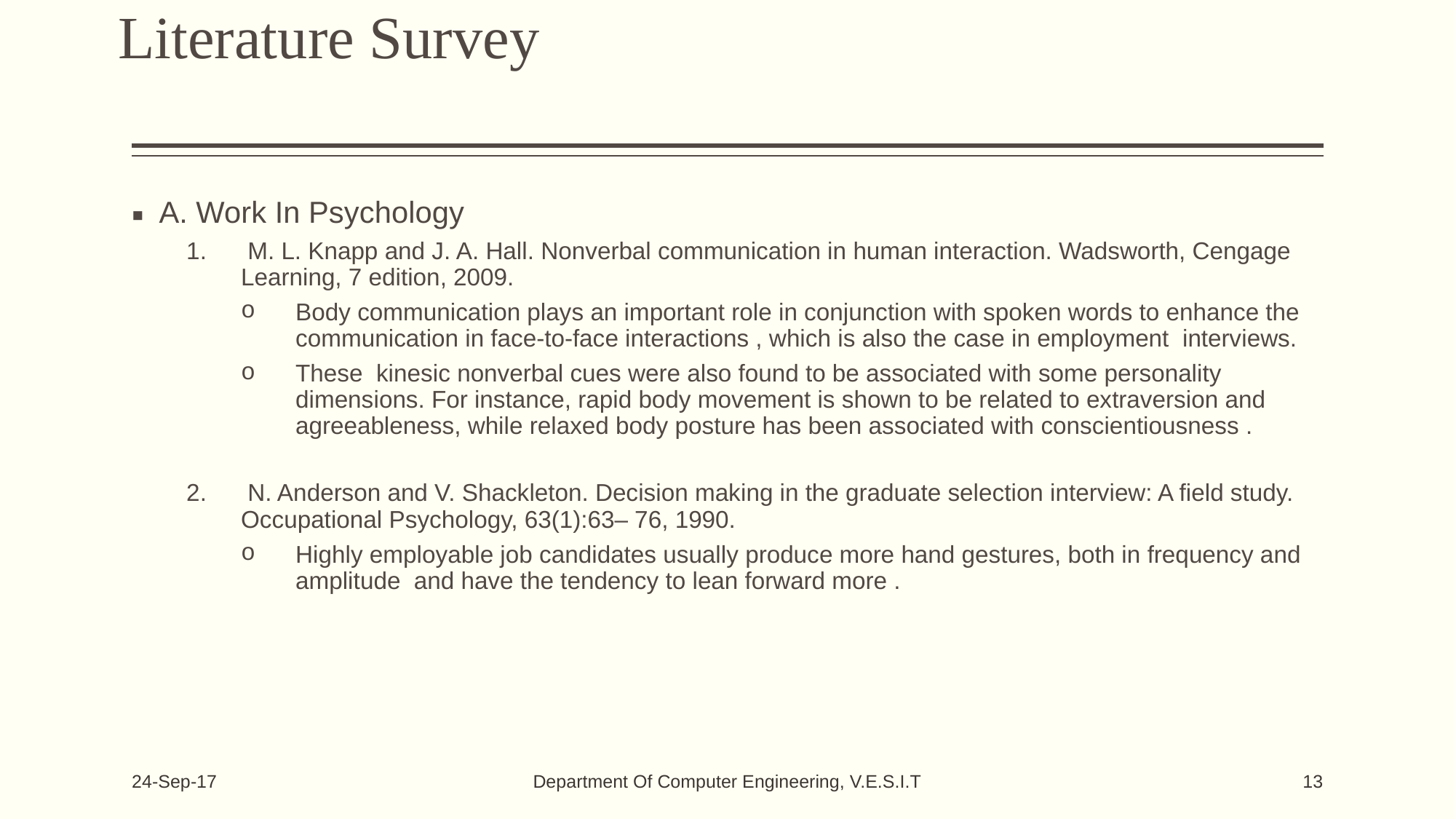

# Literature Survey
A. Work In Psychology
 M. L. Knapp and J. A. Hall. Nonverbal communication in human interaction. Wadsworth, Cengage  Learning, 7 edition, 2009.
Body communication plays an important role in conjunction with spoken words to enhance the communication in face-to-face interactions , which is also the case in employment  interviews.
These  kinesic nonverbal cues were also found to be associated with some personality dimensions. For instance, rapid body movement is shown to be related to extraversion and agreeableness, while relaxed body posture has been associated with conscientiousness .

 N. Anderson and V. Shackleton. Decision making in the graduate selection interview: A field study. Occupational Psychology, 63(1):63– 76, 1990.
Highly employable job candidates usually produce more hand gestures, both in frequency and amplitude  and have the tendency to lean forward more .

Department Of Computer Engineering, V.E.S.I.T
24-Sep-17
13